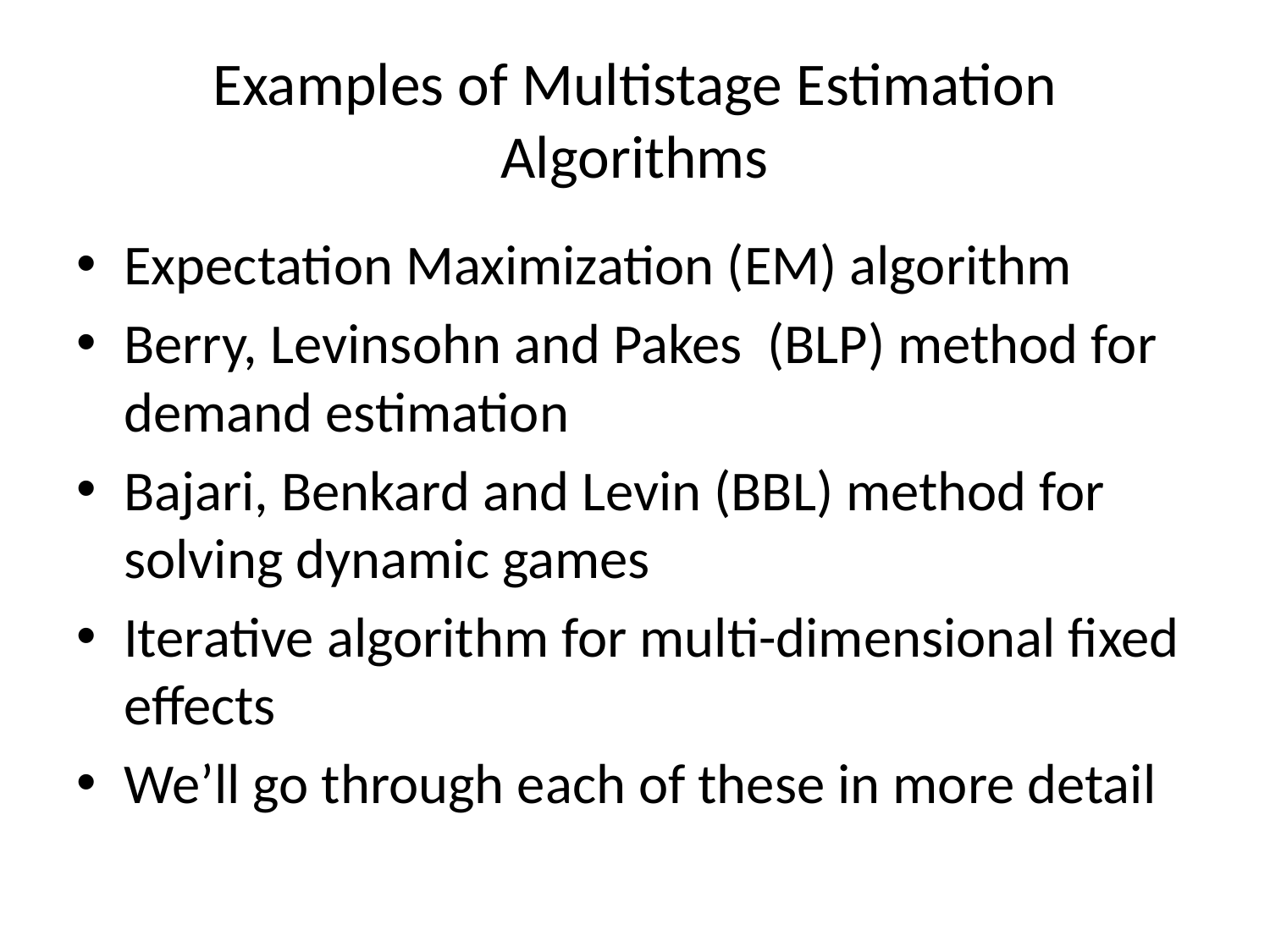

# Examples of Multistage Estimation Algorithms
Expectation Maximization (EM) algorithm
Berry, Levinsohn and Pakes  (BLP) method for demand estimation
Bajari, Benkard and Levin (BBL) method for solving dynamic games
Iterative algorithm for multi-dimensional fixed effects
We’ll go through each of these in more detail